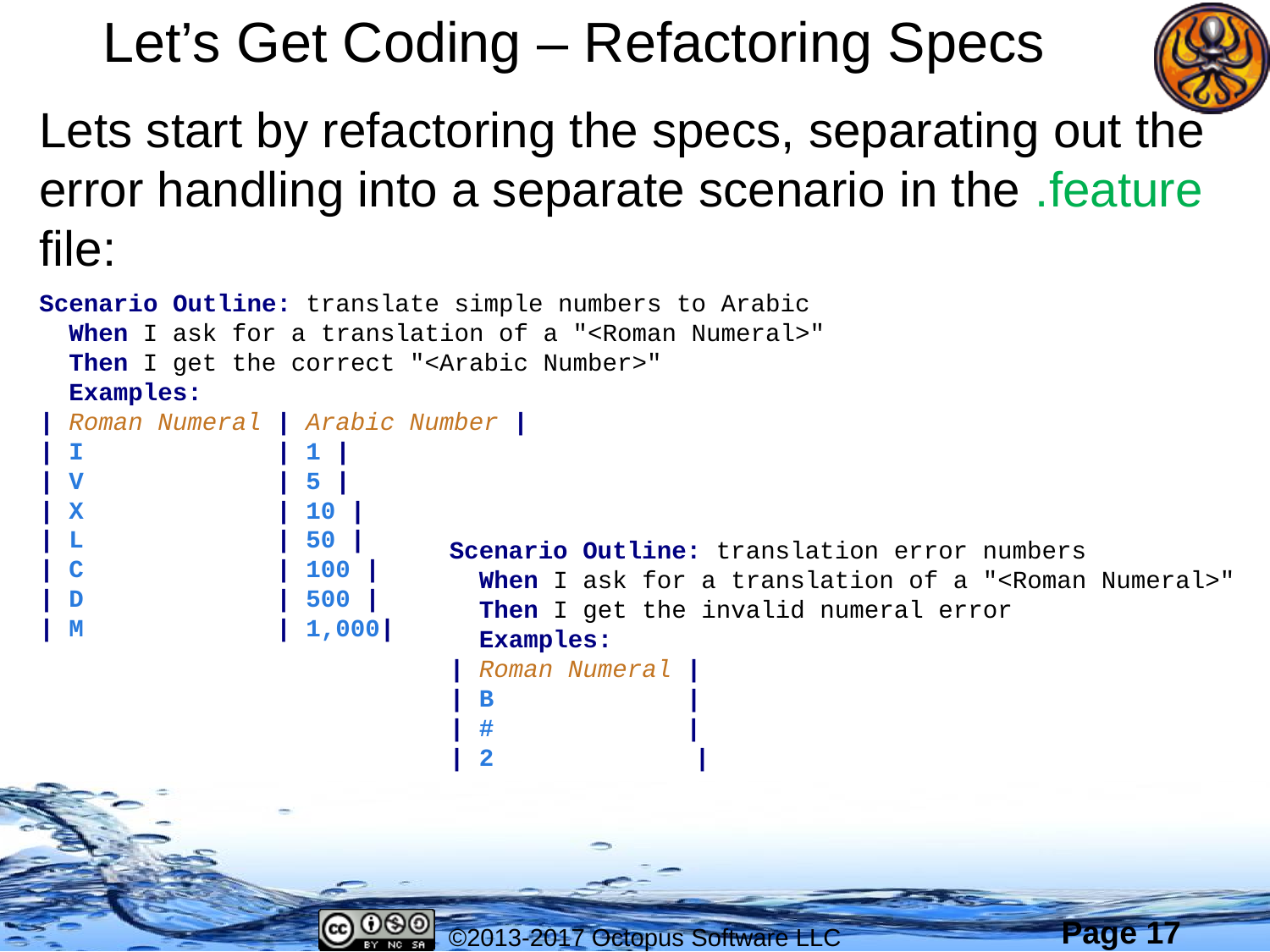

# Let’s Get Coding – Refactoring Specs
Lets start by refactoring the specs, separating out the error handling into a separate scenario in the .feature file:
Scenario Outline: translate simple numbers to Arabic
  When I ask for a translation of a "<Roman Numeral>"
  Then I get the correct "<Arabic Number>"
  Examples:
| Roman Numeral | Arabic Number |
| I             | 1 |
| V             | 5 |
| X             | 10 |
| L             | 50 |
| C             | 100 |
| D             | 500 |
| M             | 1,000|
Scenario Outline: translation error numbers
  When I ask for a translation of a "<Roman Numeral>"
  Then I get the invalid numeral error
  Examples:
| Roman Numeral |
| B             |
| #             |
| 2	        |
©2013-2017 Octopus Software LLC